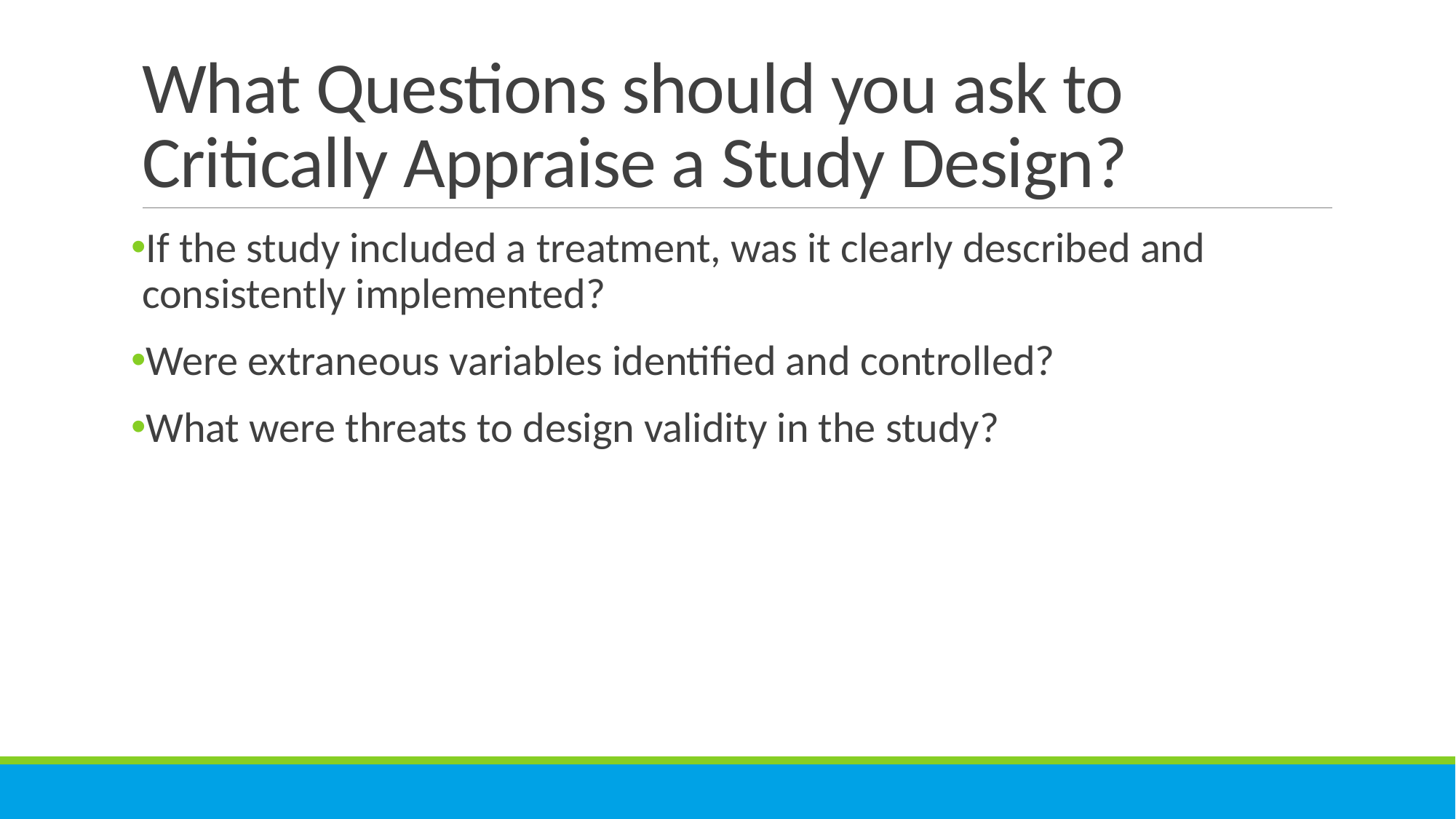

# What Questions should you ask to Critically Appraise a Study Design?
If the study included a treatment, was it clearly described and consistently implemented?
Were extraneous variables identified and controlled?
What were threats to design validity in the study?